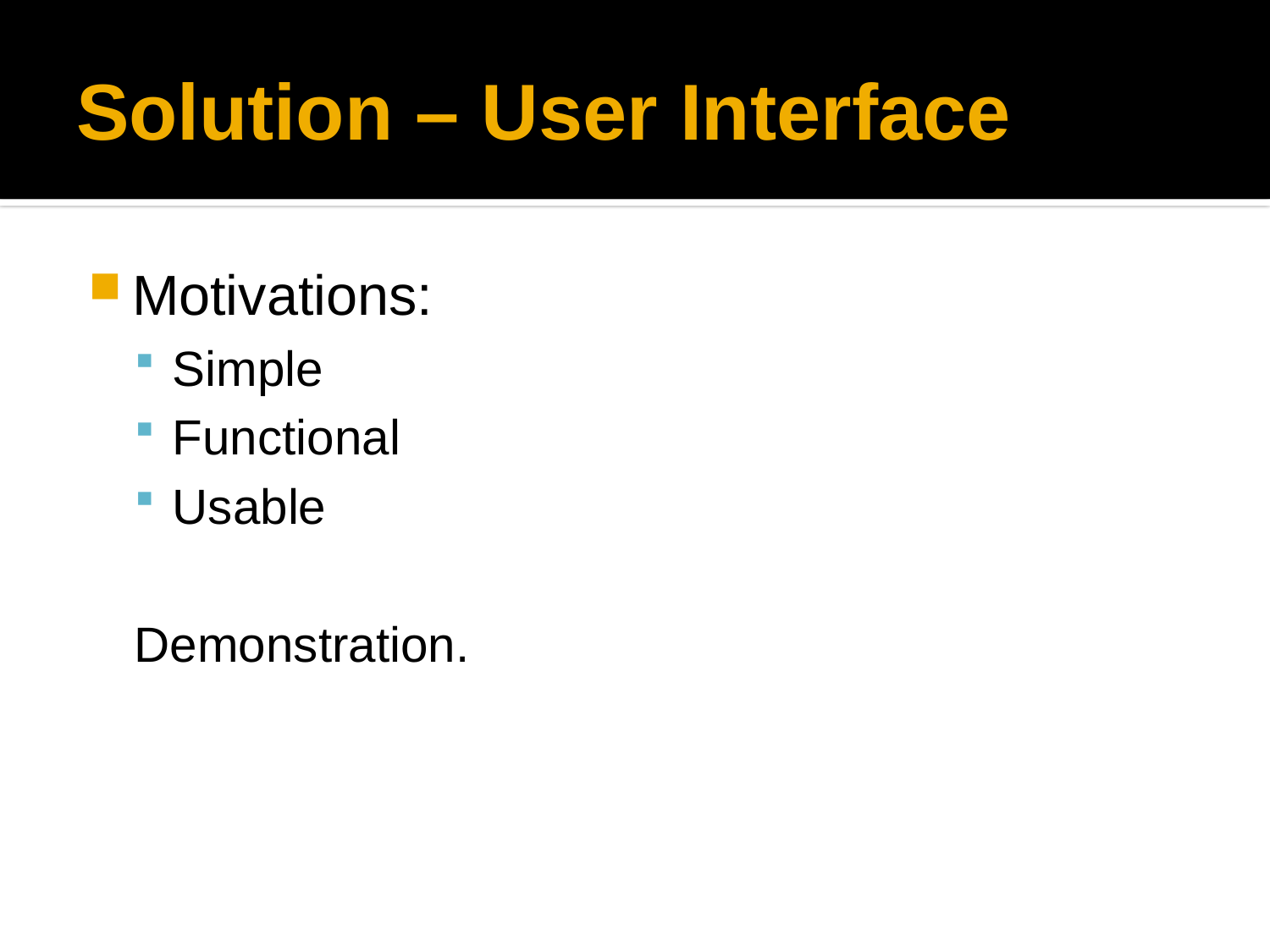

# Solution – User Interface
Motivations:
Simple
Functional
Usable

Demonstration.